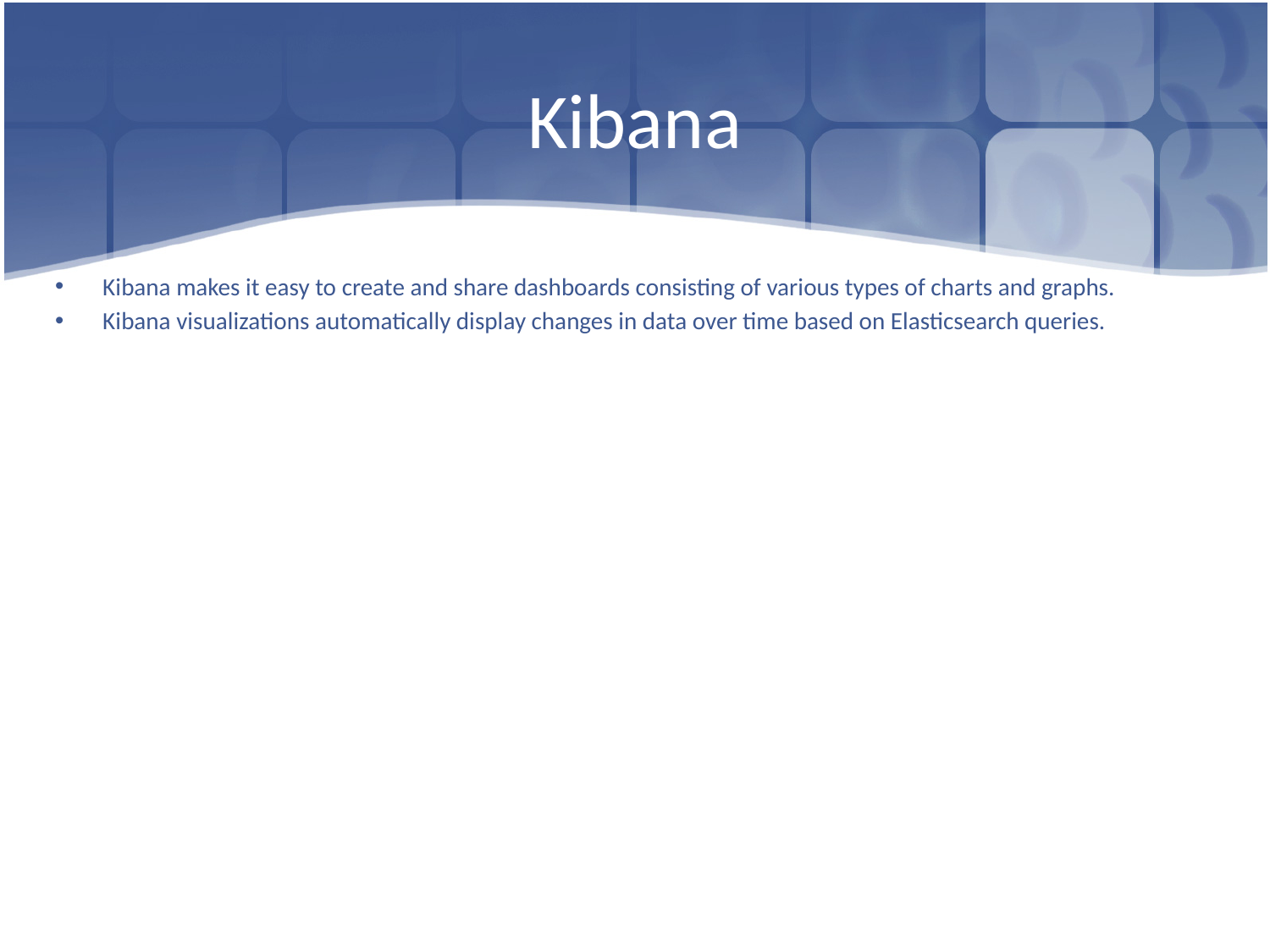

# Kibana
Kibana makes it easy to create and share dashboards consisting of various types of charts and graphs.
Kibana visualizations automatically display changes in data over time based on Elasticsearch queries.